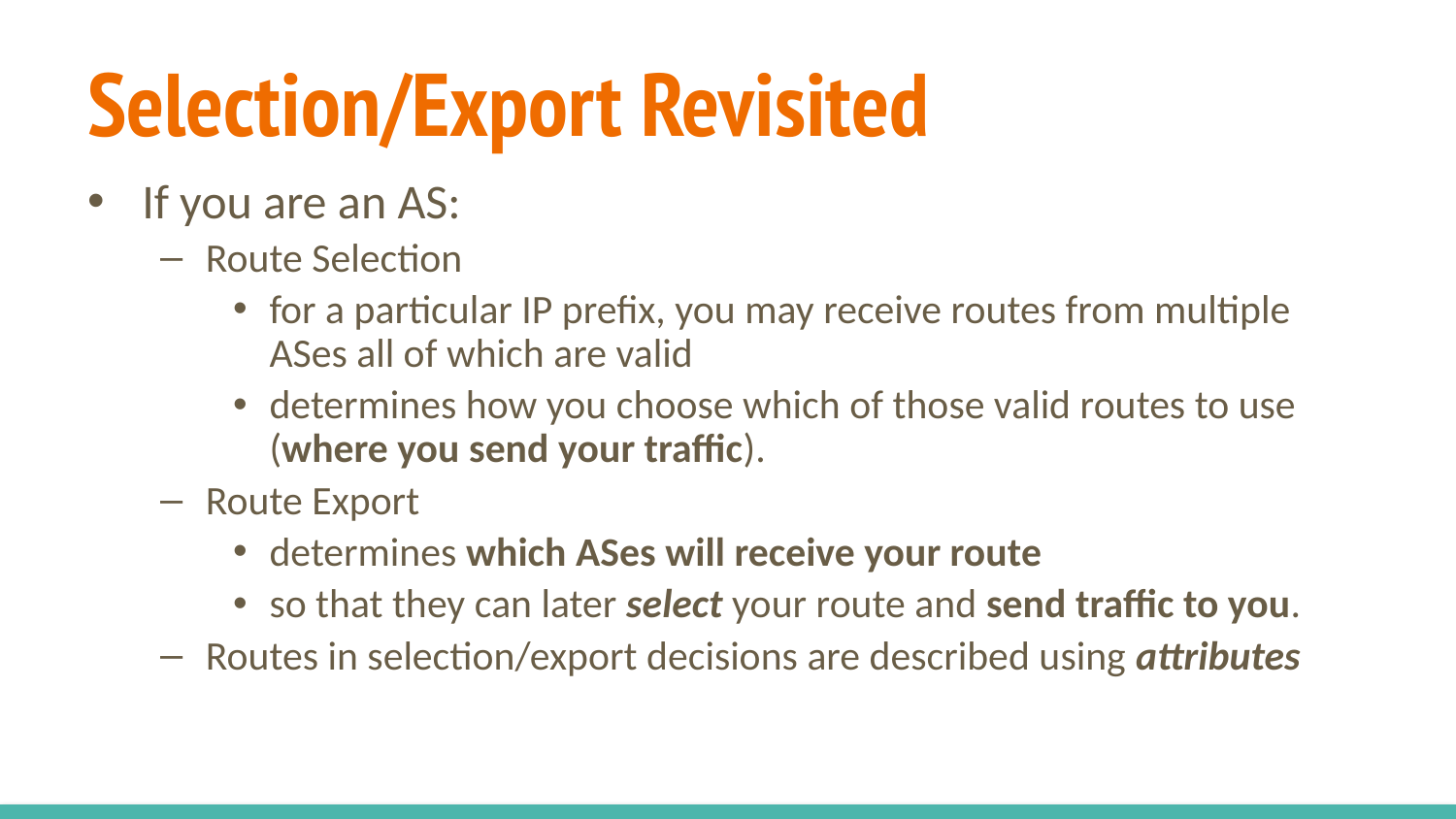

# Selection/Export Revisited
If you are an AS:
Route Selection
for a particular IP prefix, you may receive routes from multiple ASes all of which are valid
determines how you choose which of those valid routes to use (where you send your traffic).
Route Export
determines which ASes will receive your route
so that they can later select your route and send traffic to you.
Routes in selection/export decisions are described using attributes